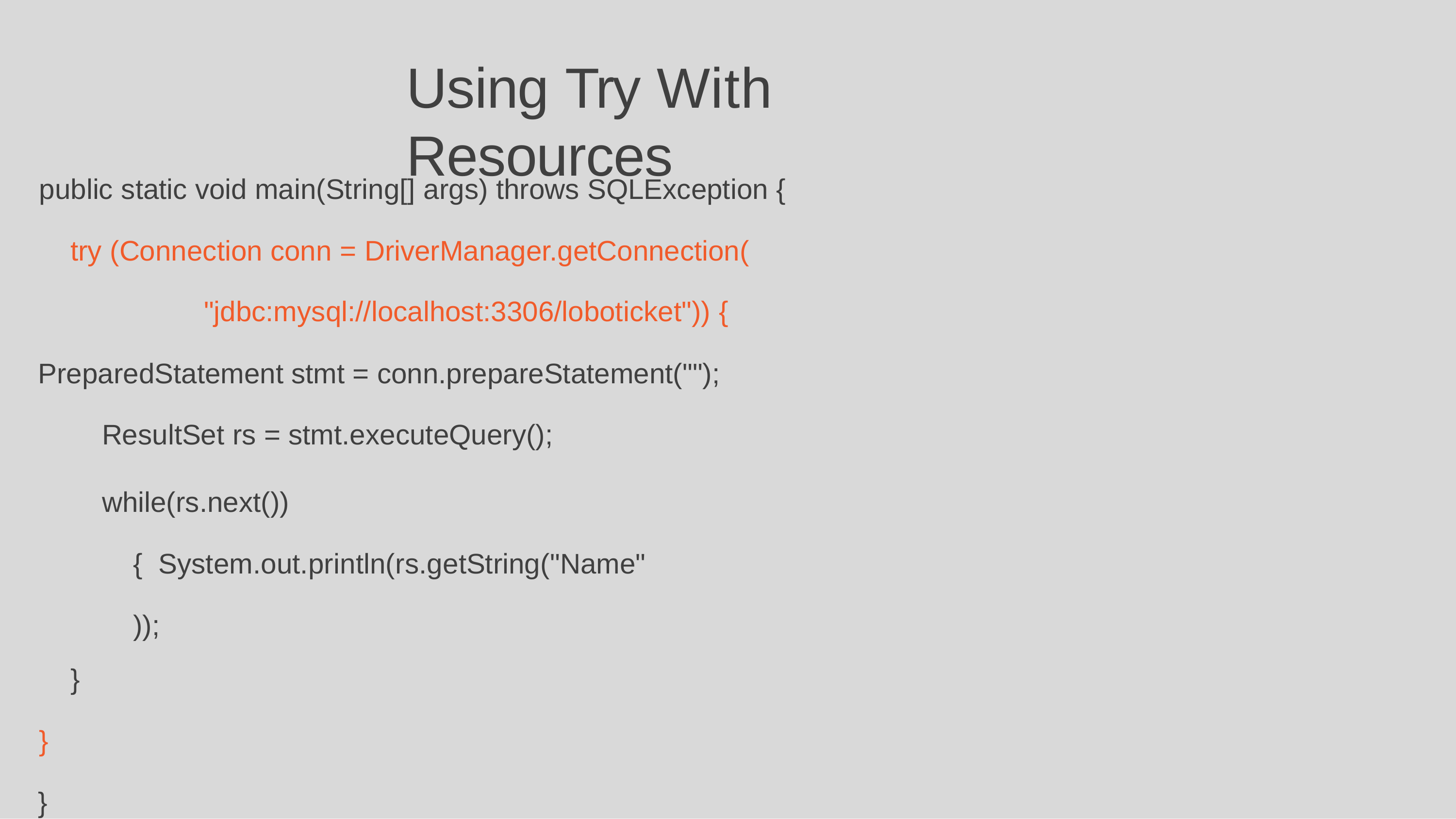

# Using Try With Resources
public static void main(String[] args) throws SQLException {
try (Connection conn = DriverManager.getConnection(  "jdbc:mysql://localhost:3306/loboticket")) {
PreparedStatement stmt = conn.prepareStatement("");  ResultSet rs = stmt.executeQuery();
while(rs.next()) {  System.out.println(rs.getString("Name"));
}
}
}
13